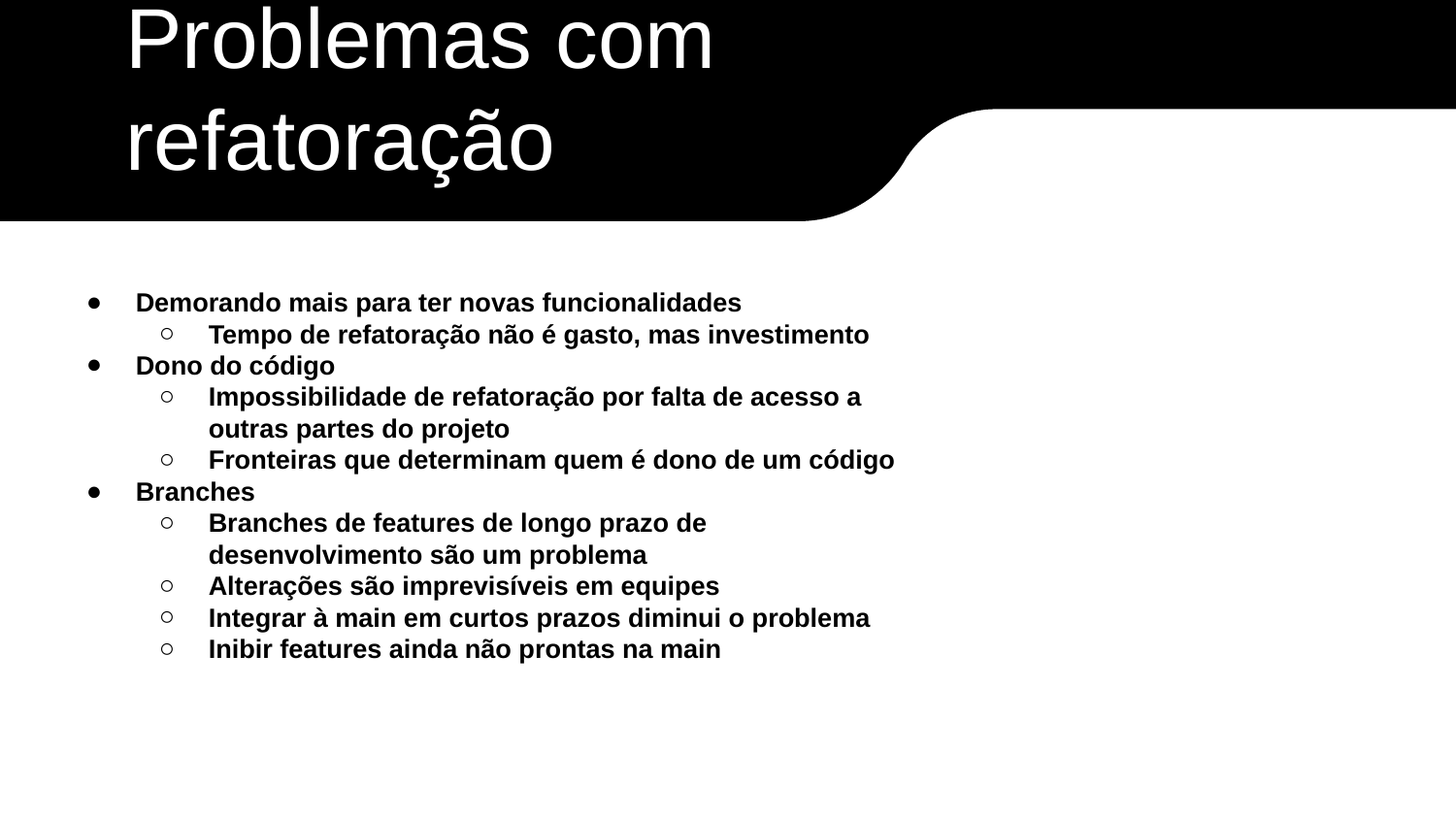

# Problemas com refatoração
Demorando mais para ter novas funcionalidades
Tempo de refatoração não é gasto, mas investimento
Dono do código
Impossibilidade de refatoração por falta de acesso a outras partes do projeto
Fronteiras que determinam quem é dono de um código
Branches
Branches de features de longo prazo de desenvolvimento são um problema
Alterações são imprevisíveis em equipes
Integrar à main em curtos prazos diminui o problema
Inibir features ainda não prontas na main